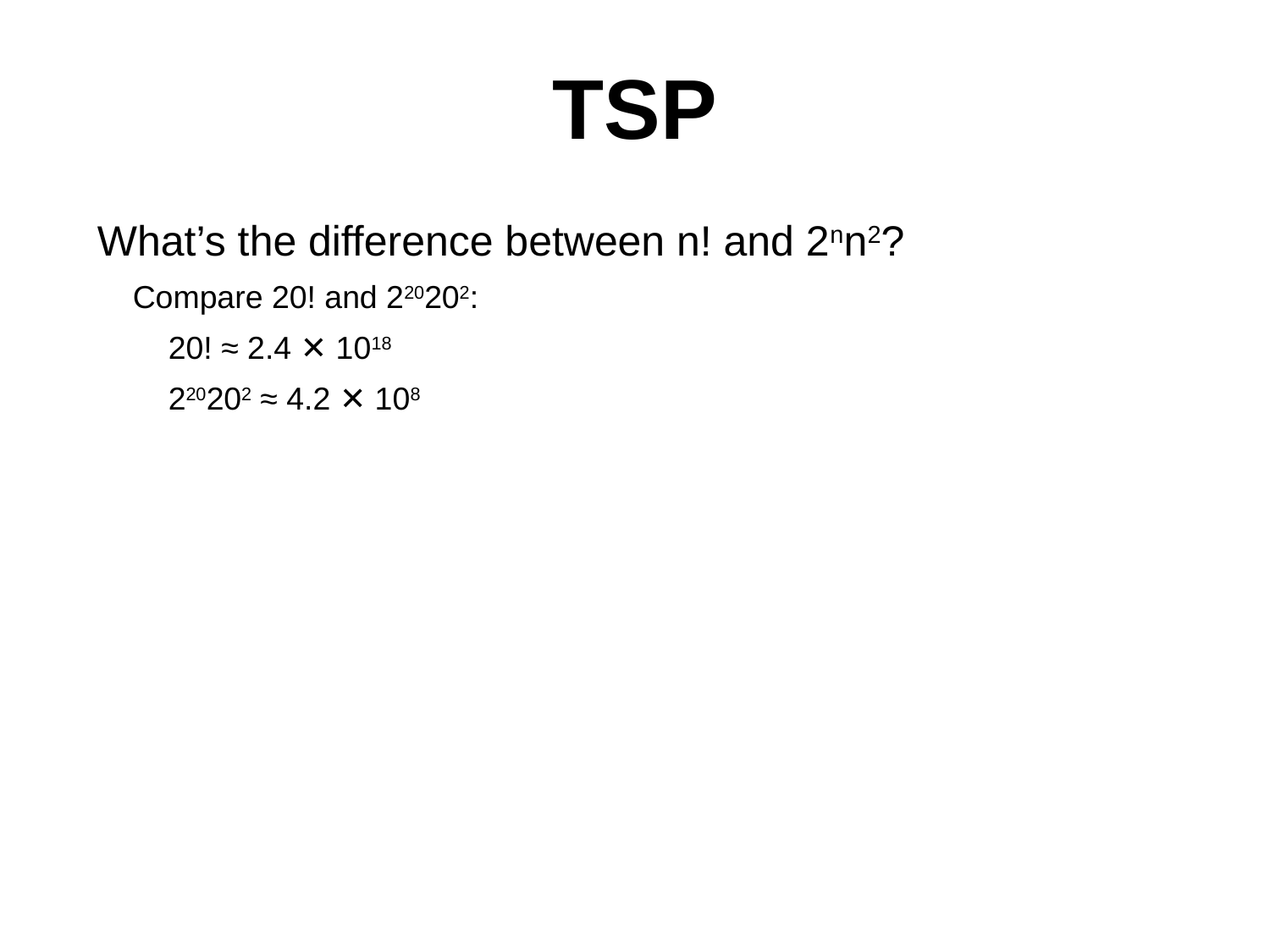

TSP
What’s the difference between n! and 2nn2?

    Compare 20! and 220202:

        20! ≈ 2.4 ✕ 1018

        220202 ≈ 4.2 ✕ 108